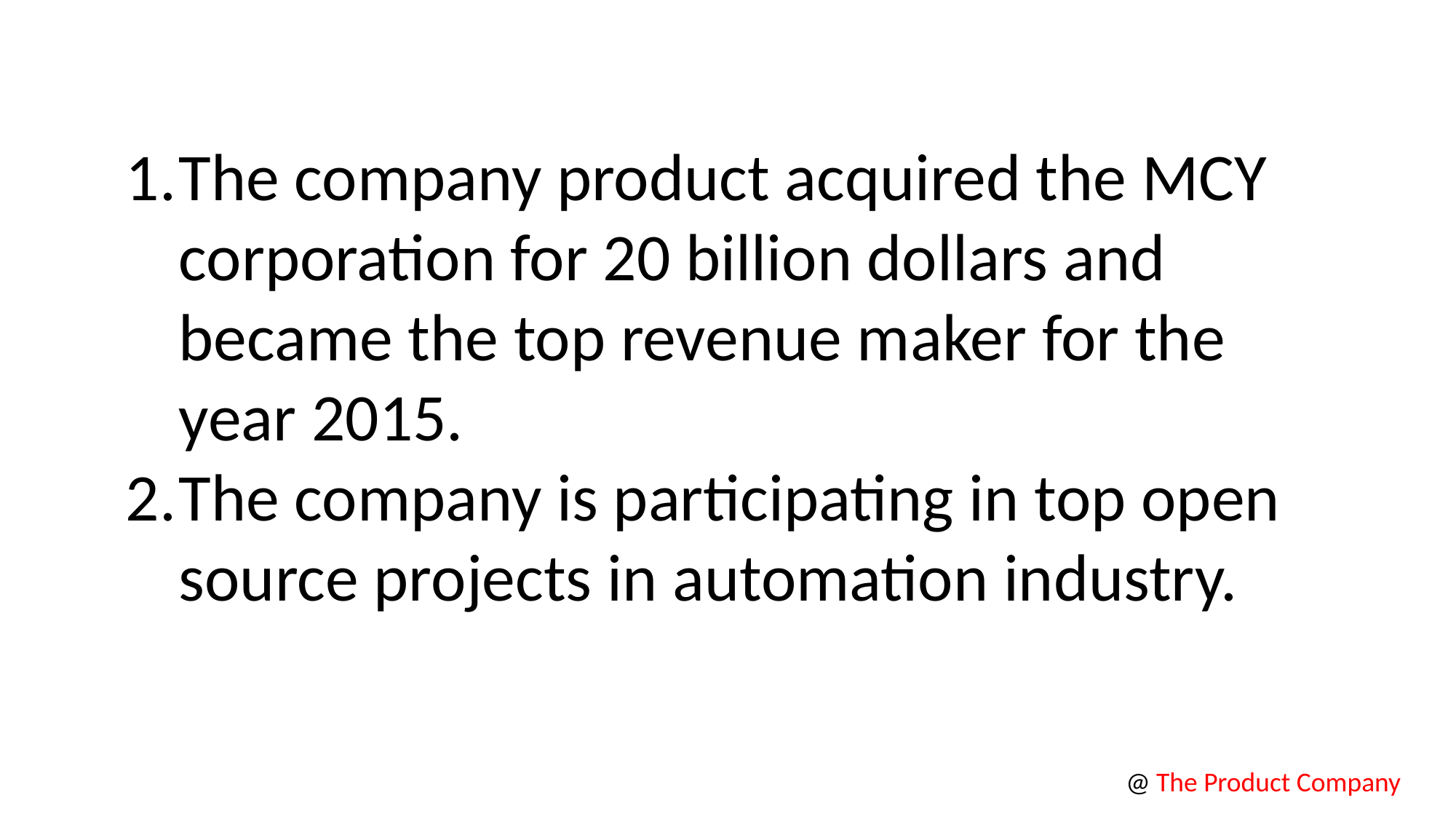

The company product acquired the MCY corporation for 20 billion dollars and became the top revenue maker for the year 2015.
The company is participating in top open source projects in automation industry.